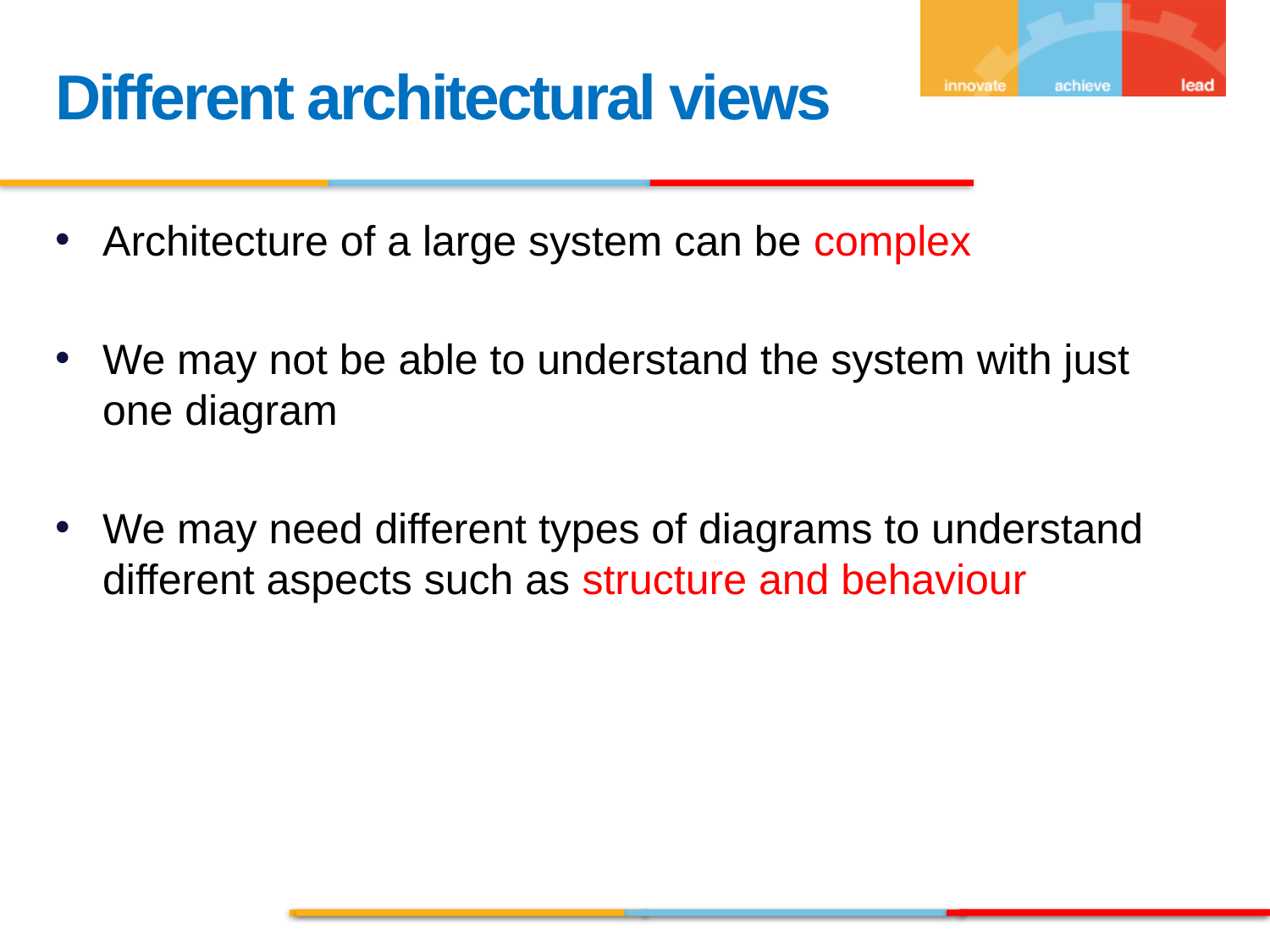

Different architectural views
Architecture of a large system can be complex

We may not be able to understand the system with just one diagram

We may need different types of diagrams to understand different aspects such as structure and behaviour